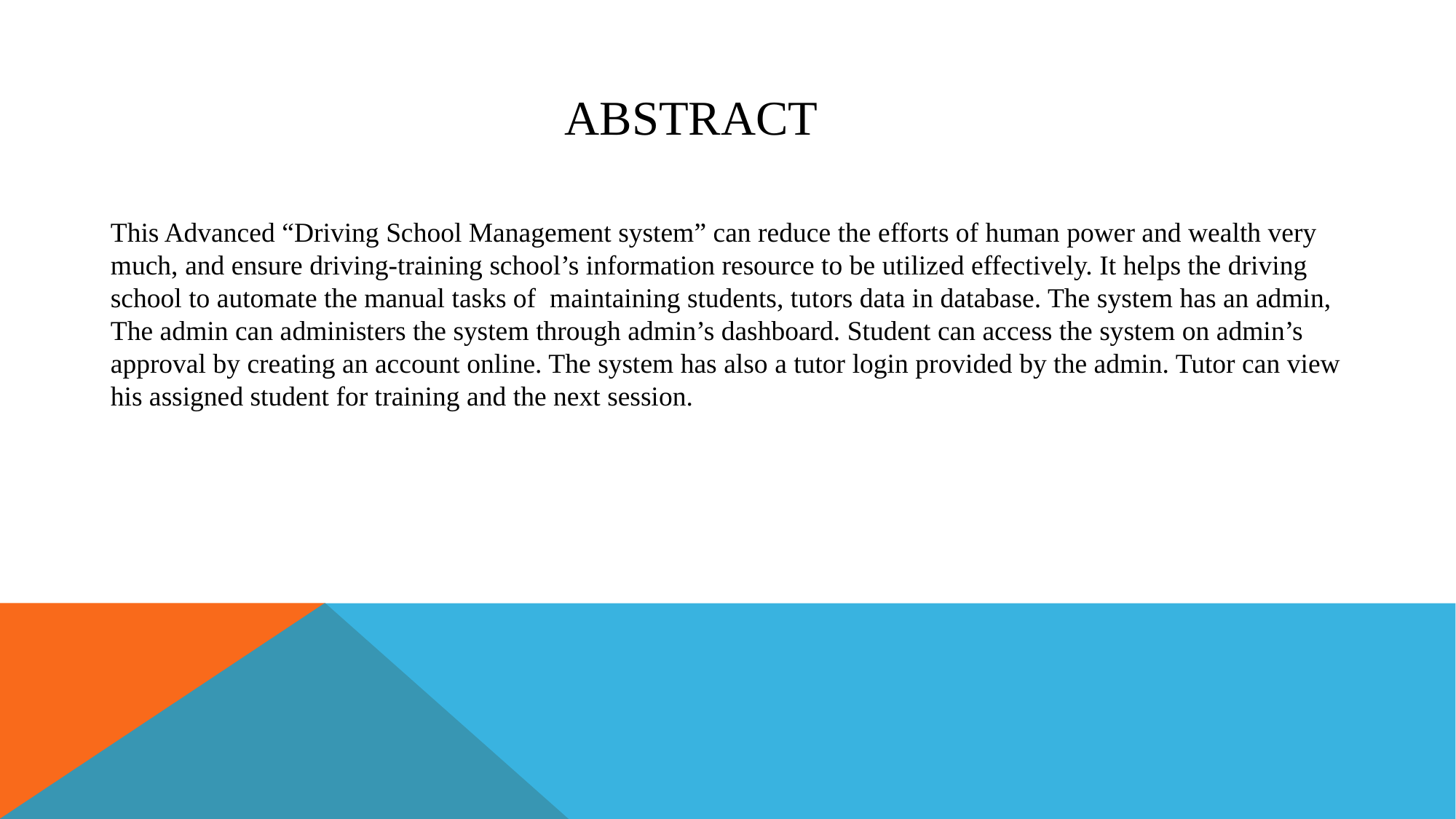

ABSTRACT
This Advanced “Driving School Management system” can reduce the efforts of human power and wealth very much, and ensure driving-training school’s information resource to be utilized effectively. It helps the driving school to automate the manual tasks of  maintaining students, tutors data in database. The system has an admin, The admin can administers the system through admin’s dashboard. Student can access the system on admin’s approval by creating an account online. The system has also a tutor login provided by the admin. Tutor can view his assigned student for training and the next session.